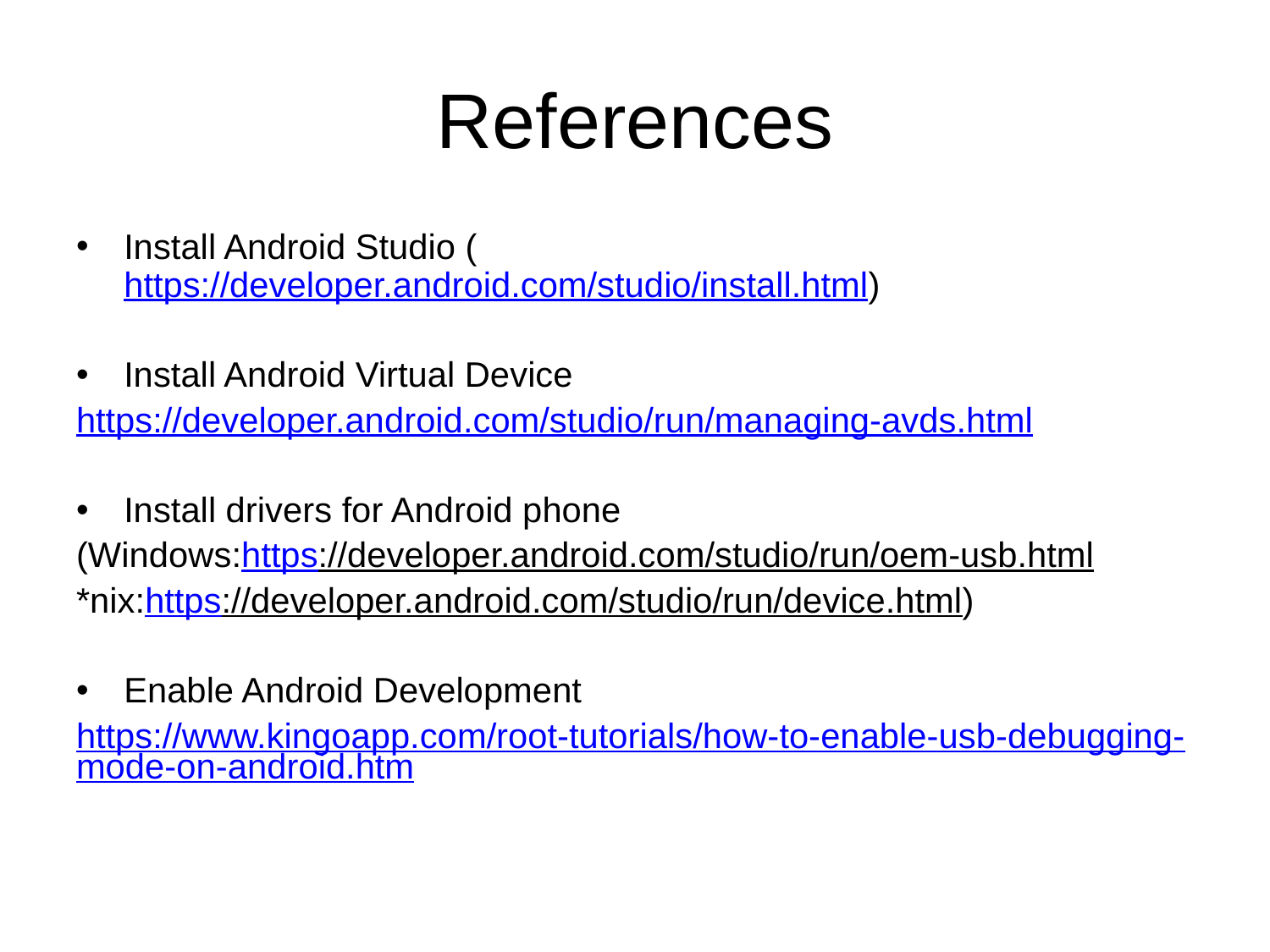

# References
Install Android Studio (https://developer.android.com/studio/install.html)

Install Android Virtual Device
https://developer.android.com/studio/run/managing-avds.html

Install drivers for Android phone
(Windows:https://developer.android.com/studio/run/oem-usb.html
*nix:https://developer.android.com/studio/run/device.html)

Enable Android Development
https://www.kingoapp.com/root-tutorials/how-to-enable-usb-debugging-mode-on-android.htm